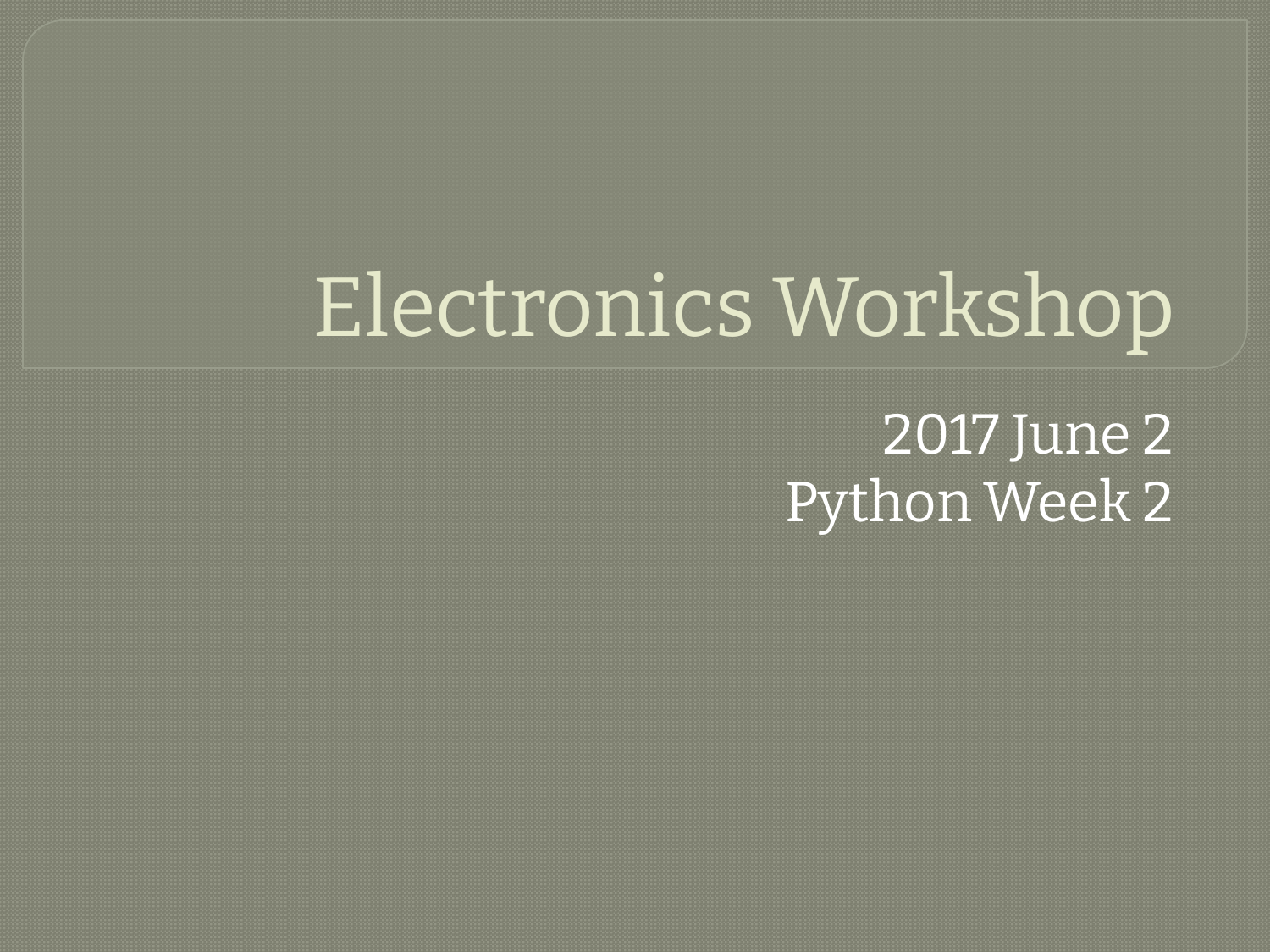

# Electronics Workshop
2017 June 2
Python Week 2